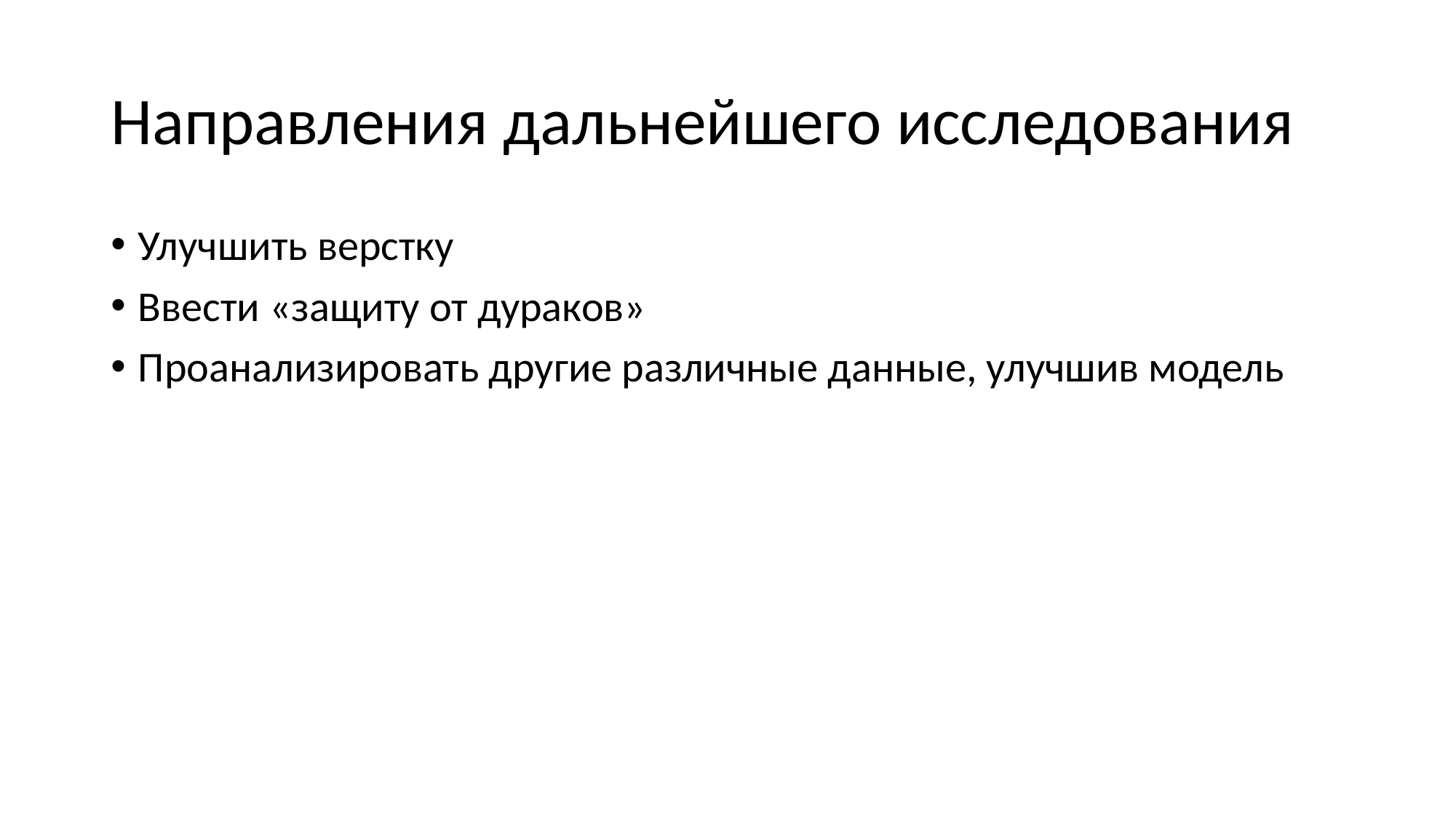

# Направления дальнейшего исследования
Улучшить верстку
Ввести «защиту от дураков»
Проанализировать другие различные данные, улучшив модель